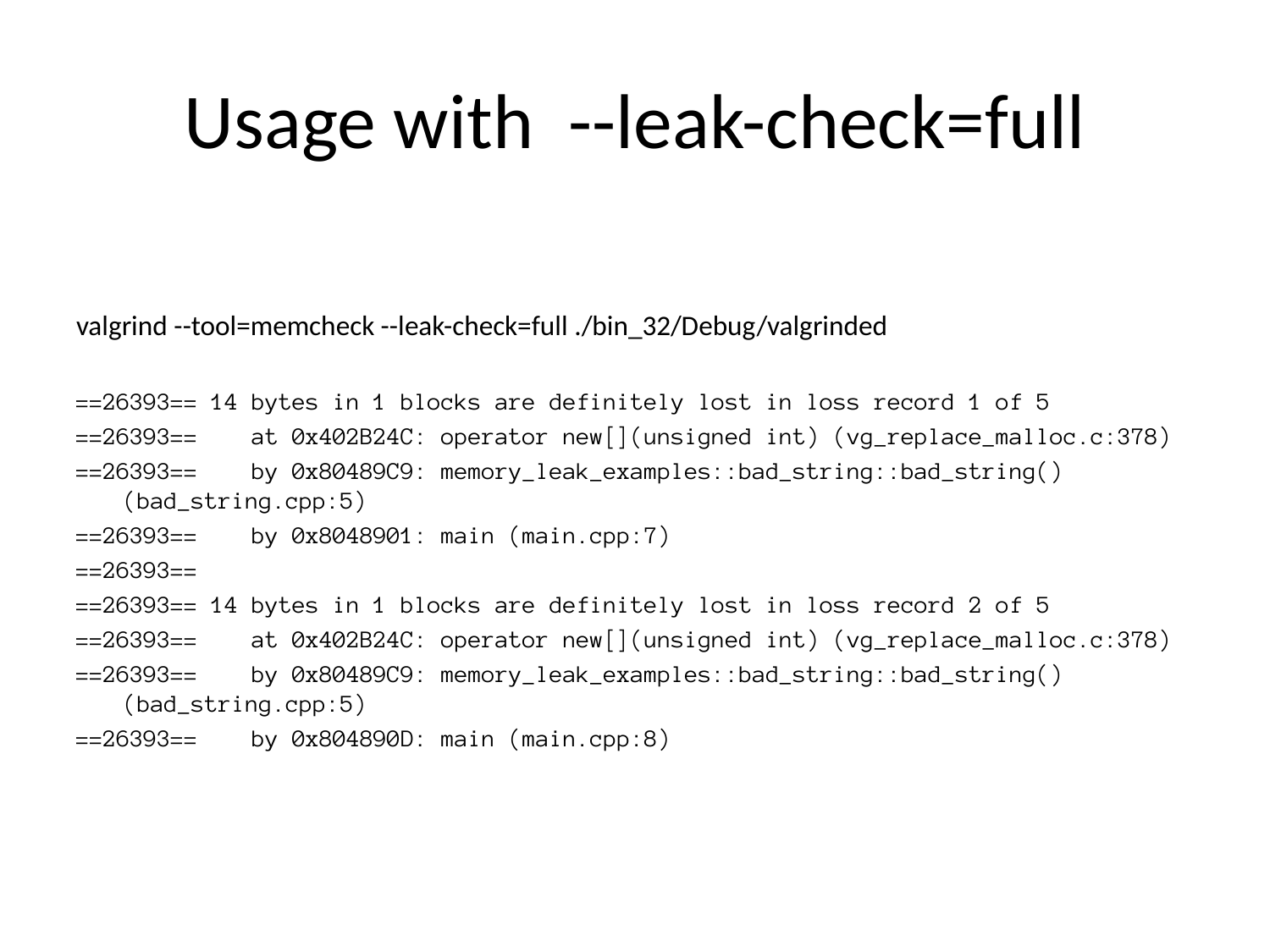

# Usage with  --leak-check=full

valgrind --tool=memcheck --leak-check=full ./bin_32/Debug/valgrinded

==26393== 14 bytes in 1 blocks are definitely lost in loss record 1 of 5
==26393==    at 0x402B24C: operator new[](unsigned int) (vg_replace_malloc.c:378)
==26393==    by 0x80489C9: memory_leak_examples::bad_string::bad_string() (bad_string.cpp:5)
==26393==    by 0x8048901: main (main.cpp:7)
==26393==
==26393== 14 bytes in 1 blocks are definitely lost in loss record 2 of 5
==26393==    at 0x402B24C: operator new[](unsigned int) (vg_replace_malloc.c:378)
==26393==    by 0x80489C9: memory_leak_examples::bad_string::bad_string() (bad_string.cpp:5)
==26393==    by 0x804890D: main (main.cpp:8)